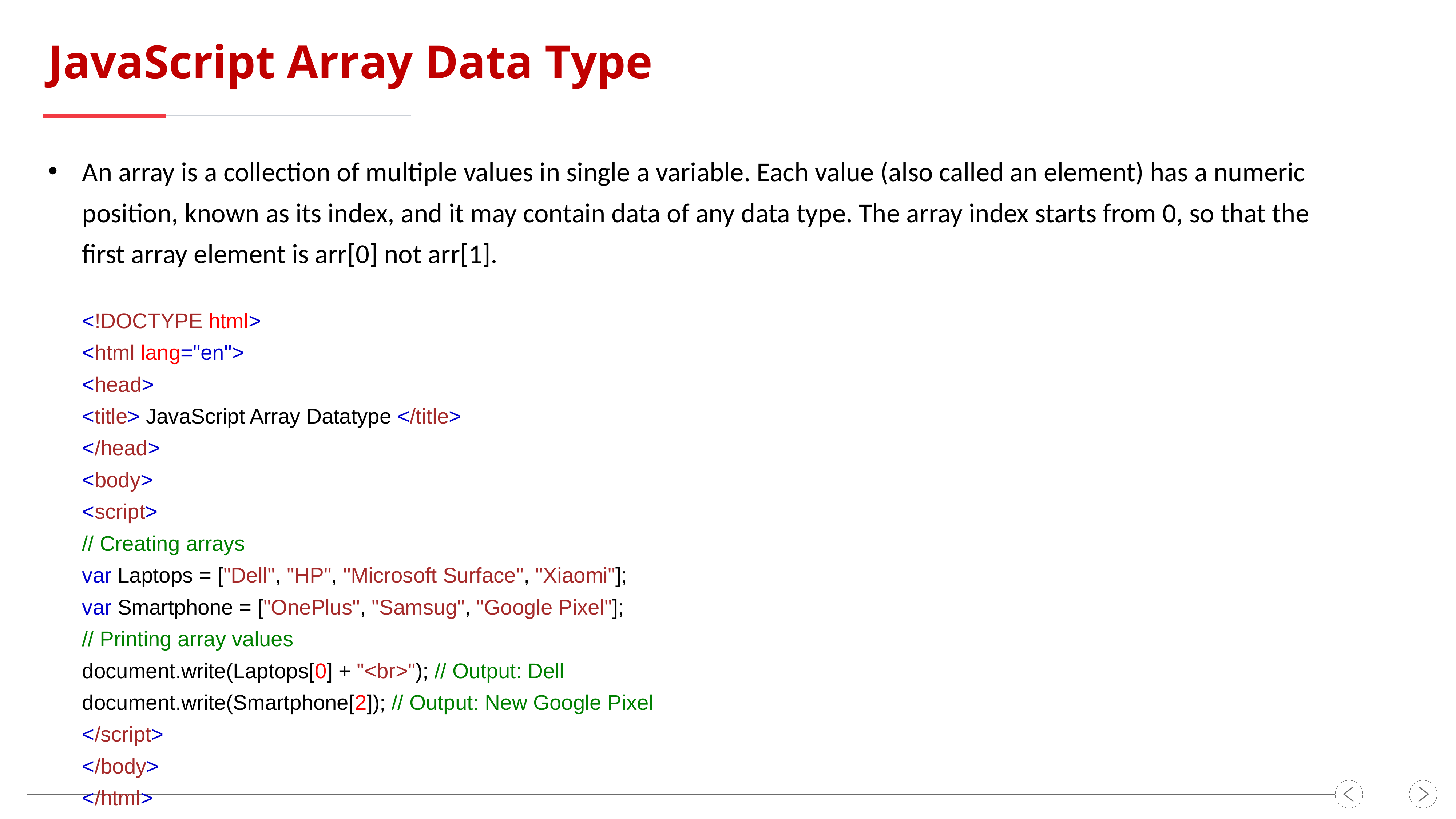

JavaScript Array Data Type
An array is a collection of multiple values in single a variable. Each value (also called an element) has a numeric position, known as its index, and it may contain data of any data type. The array index starts from 0, so that the first array element is arr[0] not arr[1].
<!DOCTYPE html>
<html lang="en">
<head>
<title> JavaScript Array Datatype </title>
</head>
<body>
<script>
// Creating arrays
var Laptops = ["Dell", "HP", "Microsoft Surface", "Xiaomi"];
var Smartphone = ["OnePlus", "Samsug", "Google Pixel"];
// Printing array values
document.write(Laptops[0] + "<br>"); // Output: Dell
document.write(Smartphone[2]); // Output: New Google Pixel
</script>
</body>
</html>